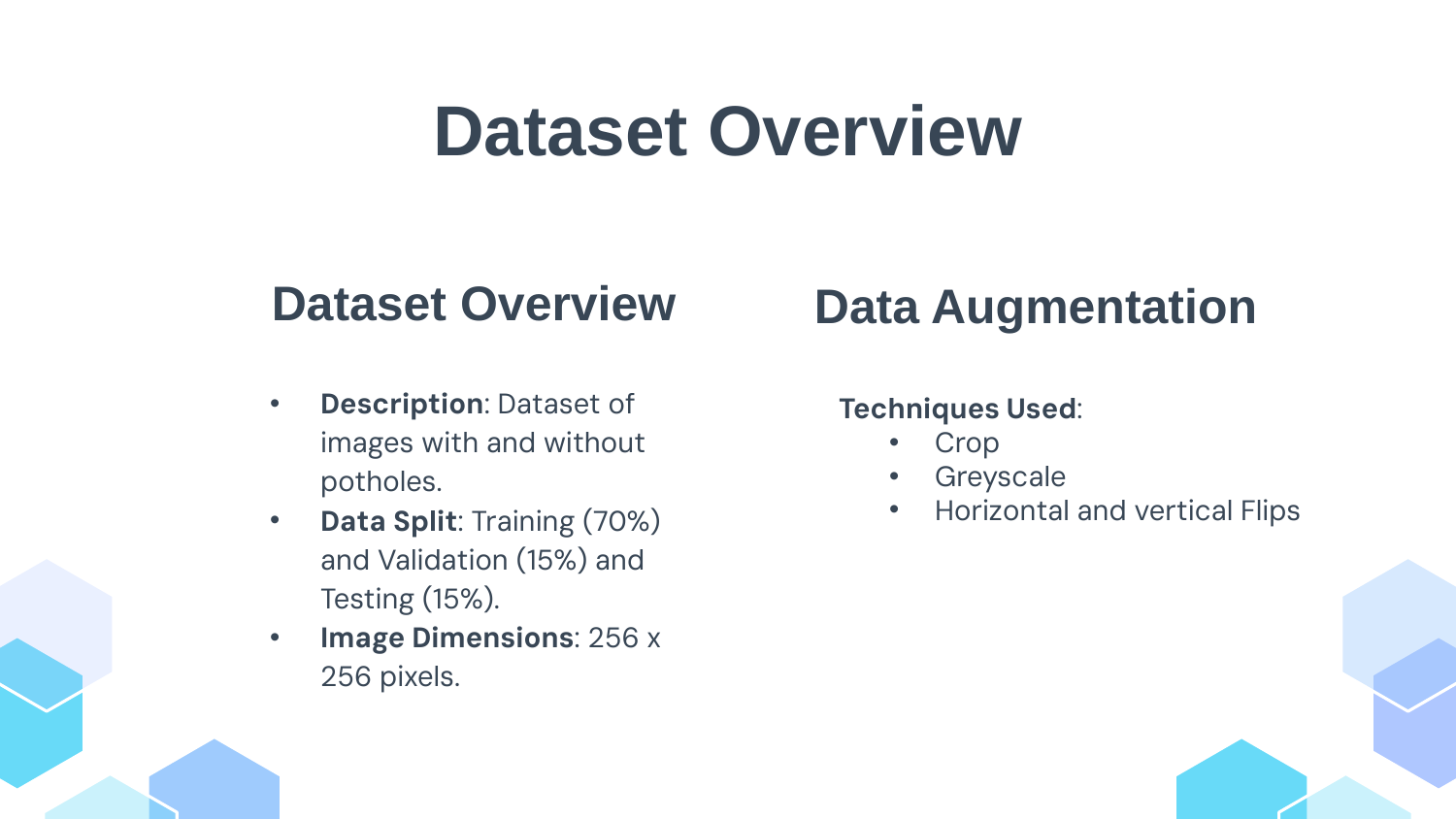

# Dataset Overview
Dataset Overview
Data Augmentation
Description: Dataset of images with and without potholes.
Data Split: Training (70%) and Validation (15%) and Testing (15%).
Image Dimensions: 256 x 256 pixels.
Techniques Used:
Crop
Greyscale
Horizontal and vertical Flips